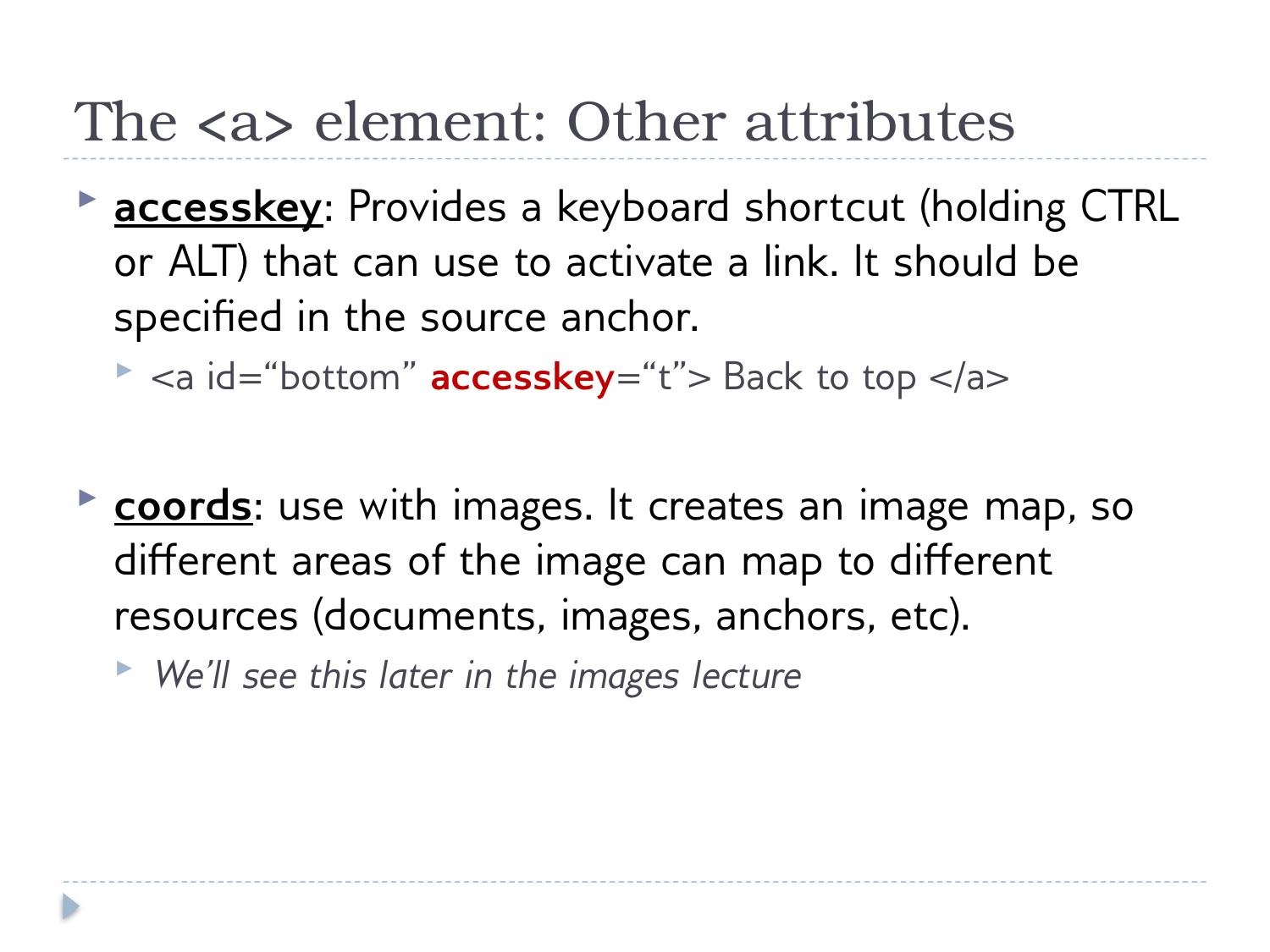

# The <a> element: Other attributes
accesskey: Provides a keyboard shortcut (holding CTRL or ALT) that can use to activate a link. It should be specified in the source anchor.
<a id=“bottom” accesskey=“t”> Back to top </a>

coords: use with images. It creates an image map, so different areas of the image can map to different resources (documents, images, anchors, etc).
We’ll see this later in the images lecture